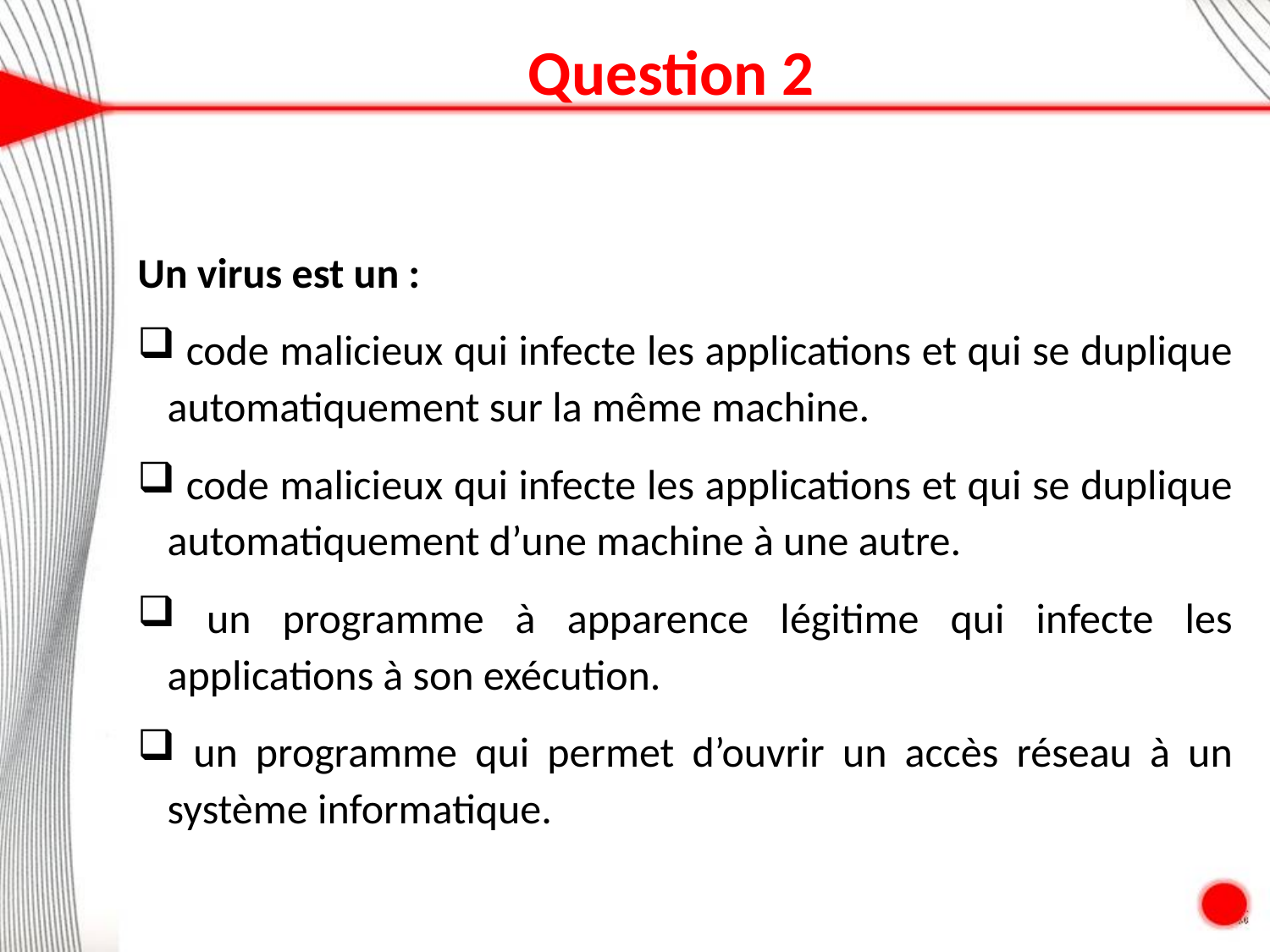

Question 2

Un virus est un :
 code malicieux qui infecte les applications et qui se duplique automatiquement sur la même machine.
 code malicieux qui infecte les applications et qui se duplique automatiquement d’une machine à une autre.
 un programme à apparence légitime qui infecte les applications à son exécution.
 un programme qui permet d’ouvrir un accès réseau à un système informatique.